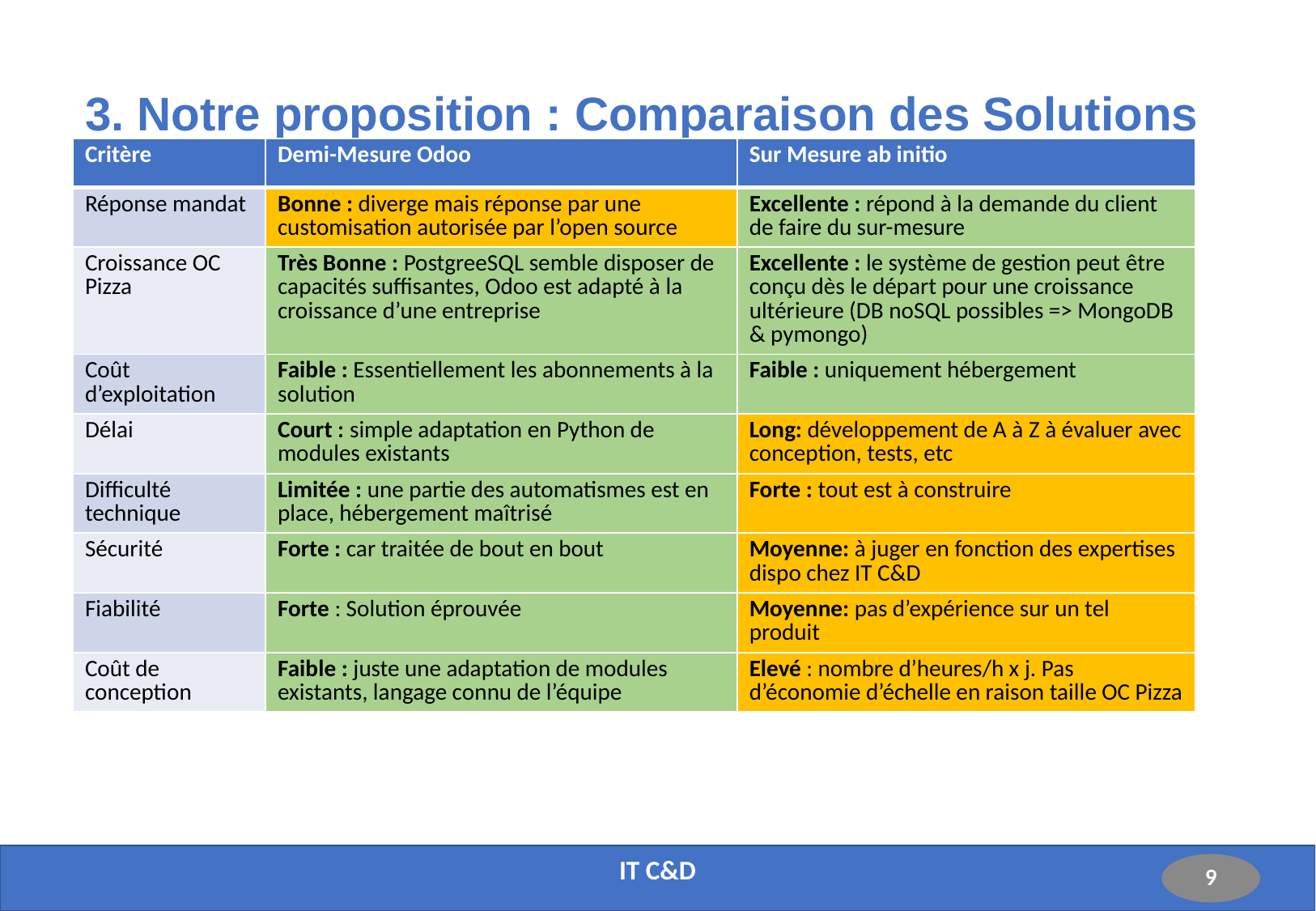

# 3. Notre proposition : Comparaison des Solutions
| Critère | Demi-Mesure Odoo | Sur Mesure ab initio |
| --- | --- | --- |
| Réponse mandat | Bonne : diverge mais réponse par une customisation autorisée par l’open source | Excellente : répond à la demande du client de faire du sur-mesure |
| Croissance OC Pizza | Très Bonne : PostgreeSQL semble disposer de capacités suffisantes, Odoo est adapté à la croissance d’une entreprise | Excellente : le système de gestion peut être conçu dès le départ pour une croissance ultérieure (DB noSQL possibles => MongoDB & pymongo) |
| Coût d’exploitation | Faible : Essentiellement les abonnements à la solution | Faible : uniquement hébergement |
| Délai | Court : simple adaptation en Python de modules existants | Long: développement de A à Z à évaluer avec conception, tests, etc |
| Difficulté technique | Limitée : une partie des automatismes est en place, hébergement maîtrisé | Forte : tout est à construire |
| Sécurité | Forte : car traitée de bout en bout | Moyenne: à juger en fonction des expertises dispo chez IT C&D |
| Fiabilité | Forte : Solution éprouvée | Moyenne: pas d’expérience sur un tel produit |
| Coût de conception | Faible : juste une adaptation de modules existants, langage connu de l’équipe | Elevé : nombre d’heures/h x j. Pas d’économie d’échelle en raison taille OC Pizza |
IT C&D